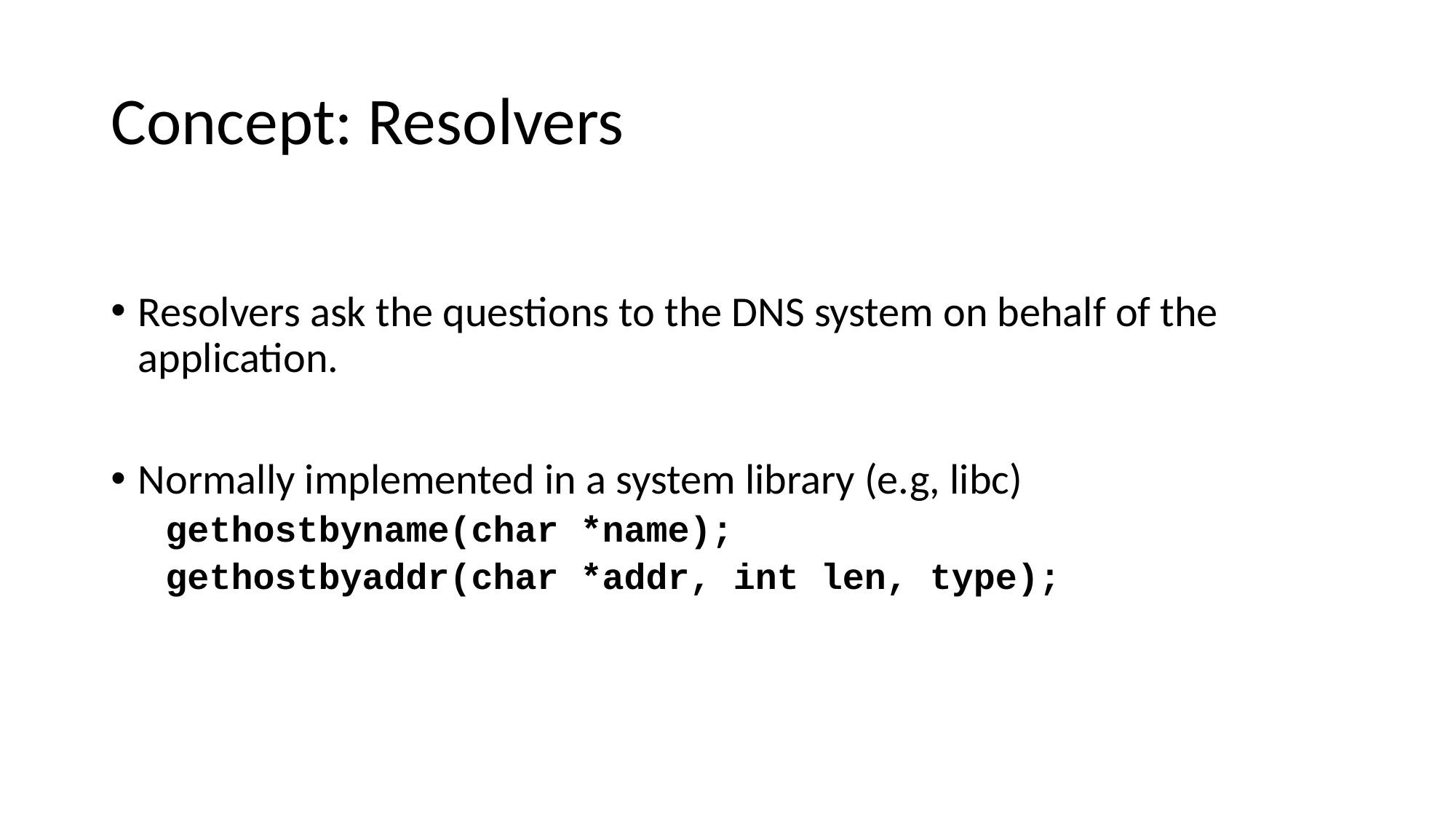

# Concept: Resolvers

Resolvers ask the questions to the DNS system on behalf of the application.

Normally implemented in a system library (e.g, libc)
gethostbyname(char *name);
gethostbyaddr(char *addr, int len, type);